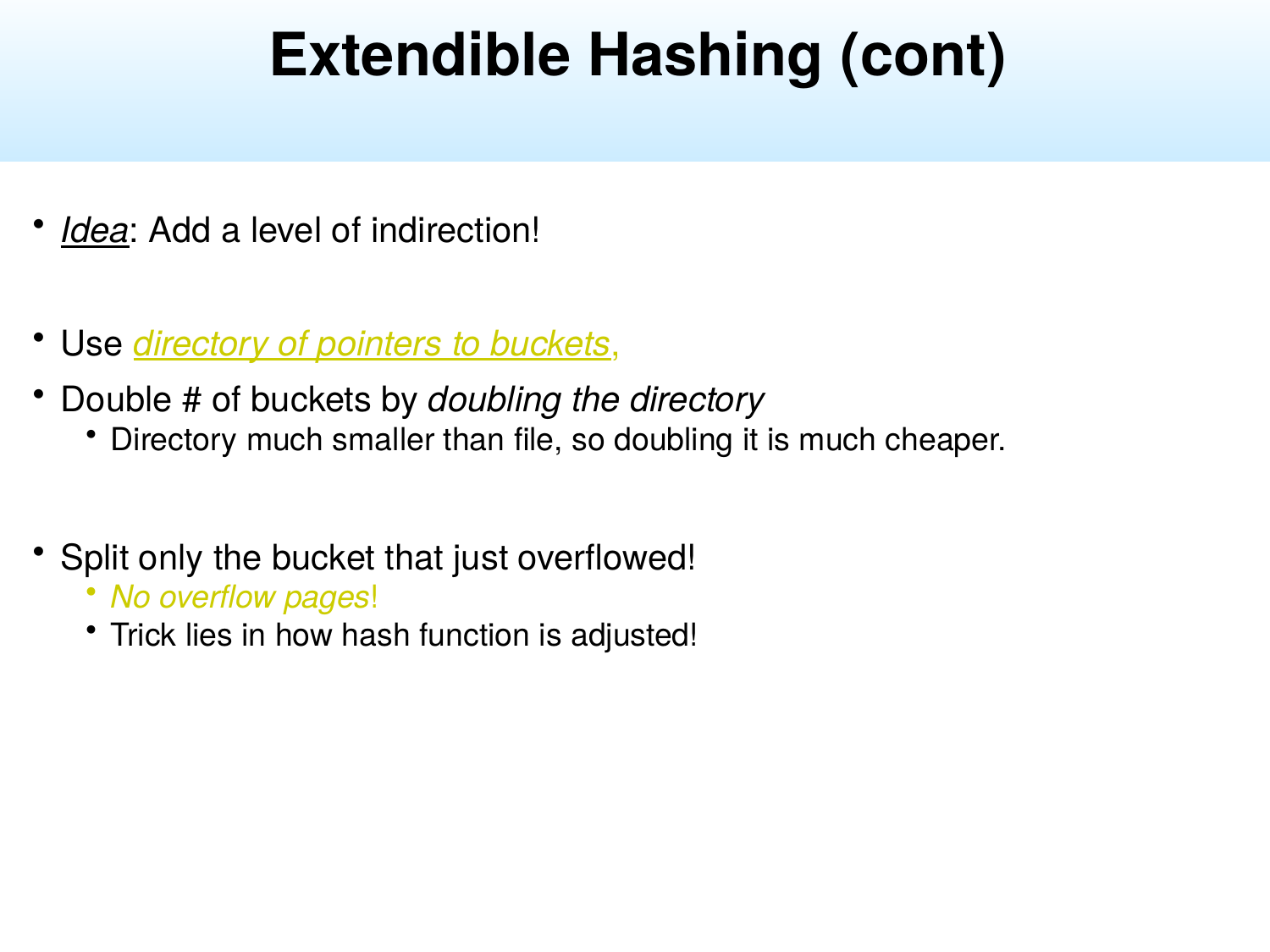

Extendible Hashing (cont)
Idea: Add a level of indirection!

Use directory of pointers to buckets,
Double # of buckets by doubling the directory
Directory much smaller than file, so doubling it is much cheaper.

Split only the bucket that just overflowed!
No overflow pages!
Trick lies in how hash function is adjusted!
6